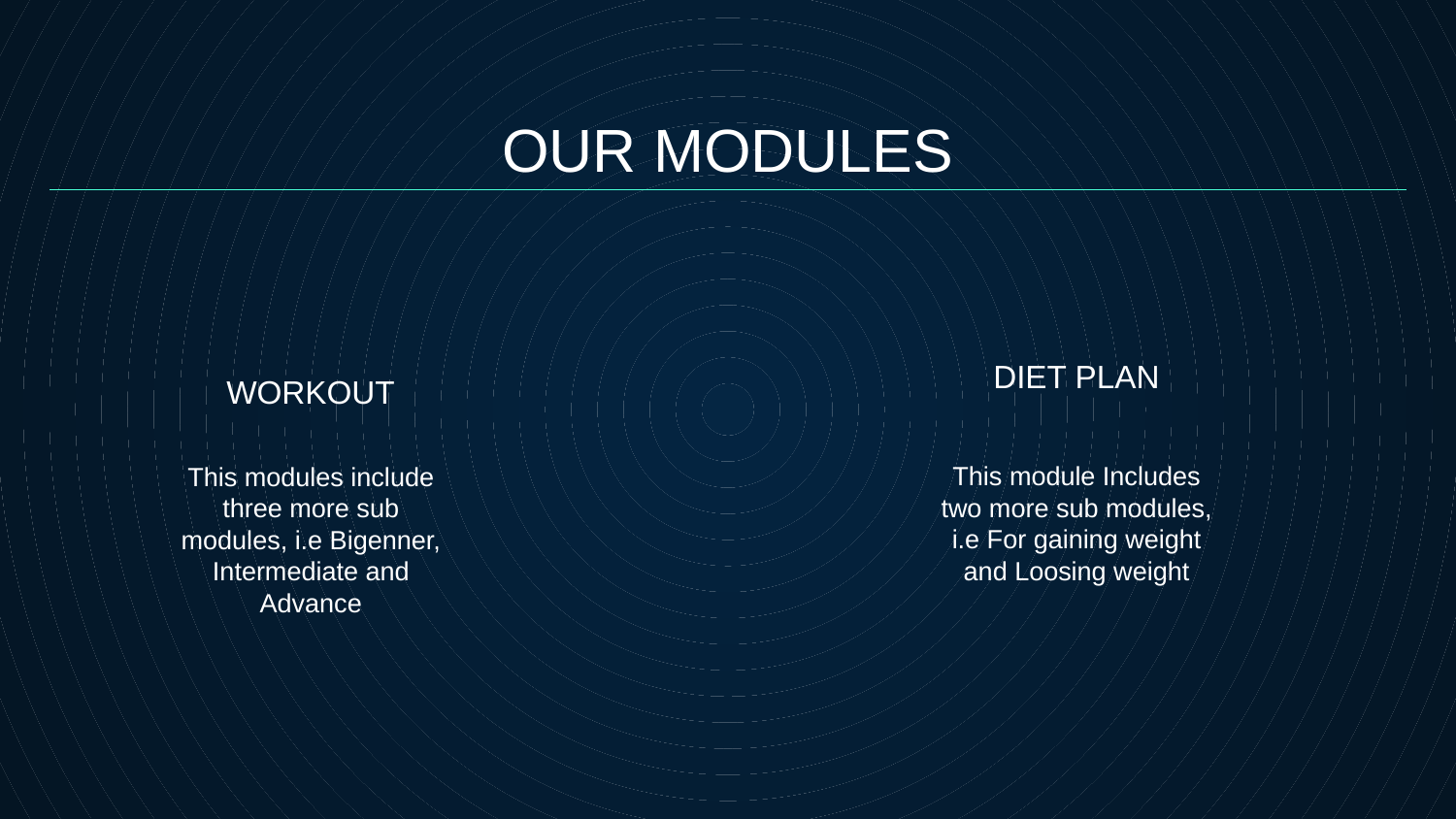

OUR MODULES
DIET PLAN
# WORKOUT
This module Includes two more sub modules, i.e For gaining weight and Loosing weight
This modules include three more sub modules, i.e Bigenner, Intermediate and Advance